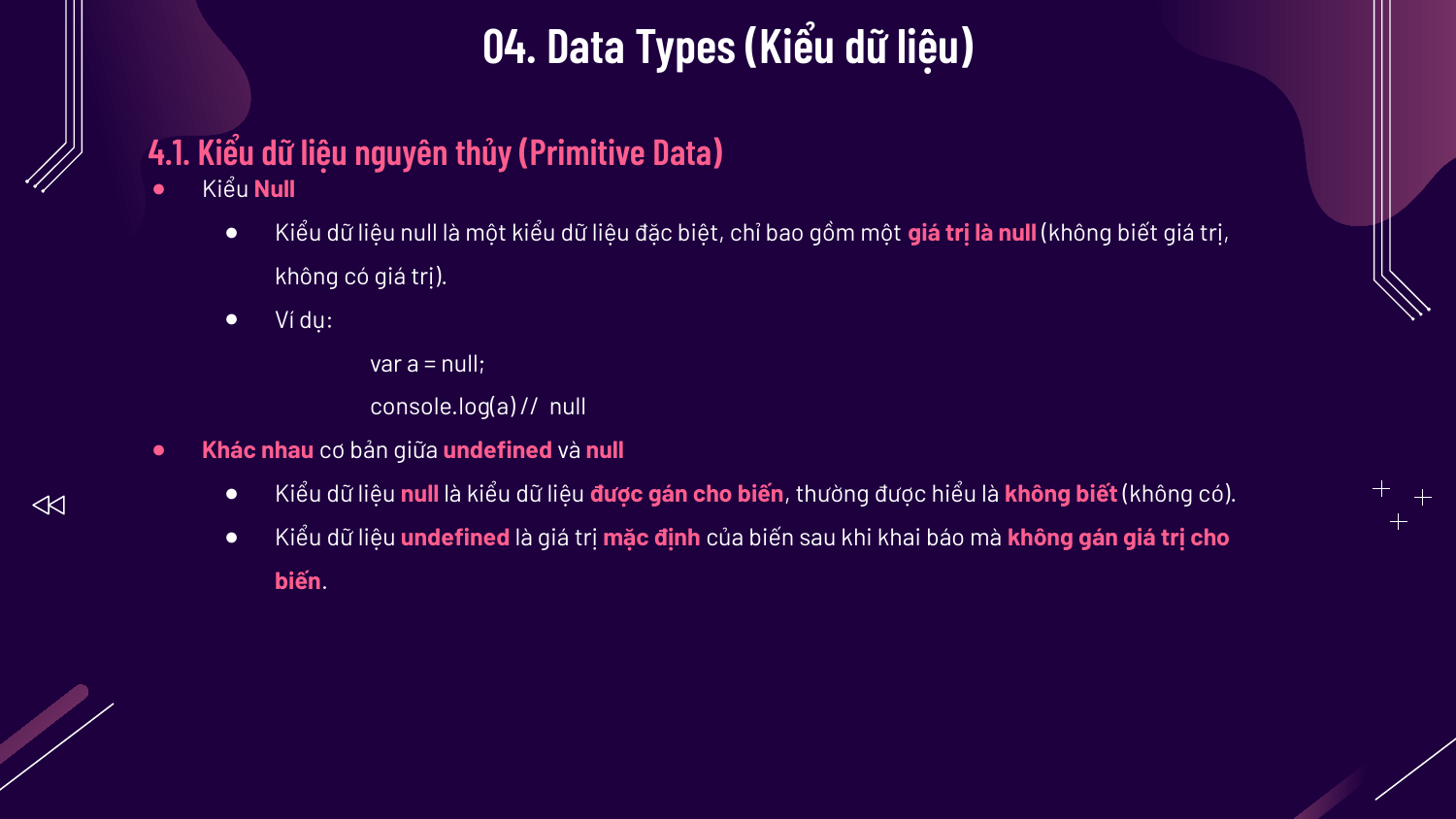

# 04. Data Types (Kiểu dữ liệu)
4.1. Kiểu dữ liệu nguyên thủy (Primitive Data)
Kiểu Null
Kiểu dữ liệu null là một kiểu dữ liệu đặc biệt, chỉ bao gồm một giá trị là null (không biết giá trị, không có giá trị).
Ví dụ:
	var a = null;
	console.log(a) //  null
Khác nhau cơ bản giữa undefined và null
Kiểu dữ liệu null là kiểu dữ liệu được gán cho biến, thường được hiểu là không biết (không có).
Kiểu dữ liệu undefined là giá trị mặc định của biến sau khi khai báo mà không gán giá trị cho biến.